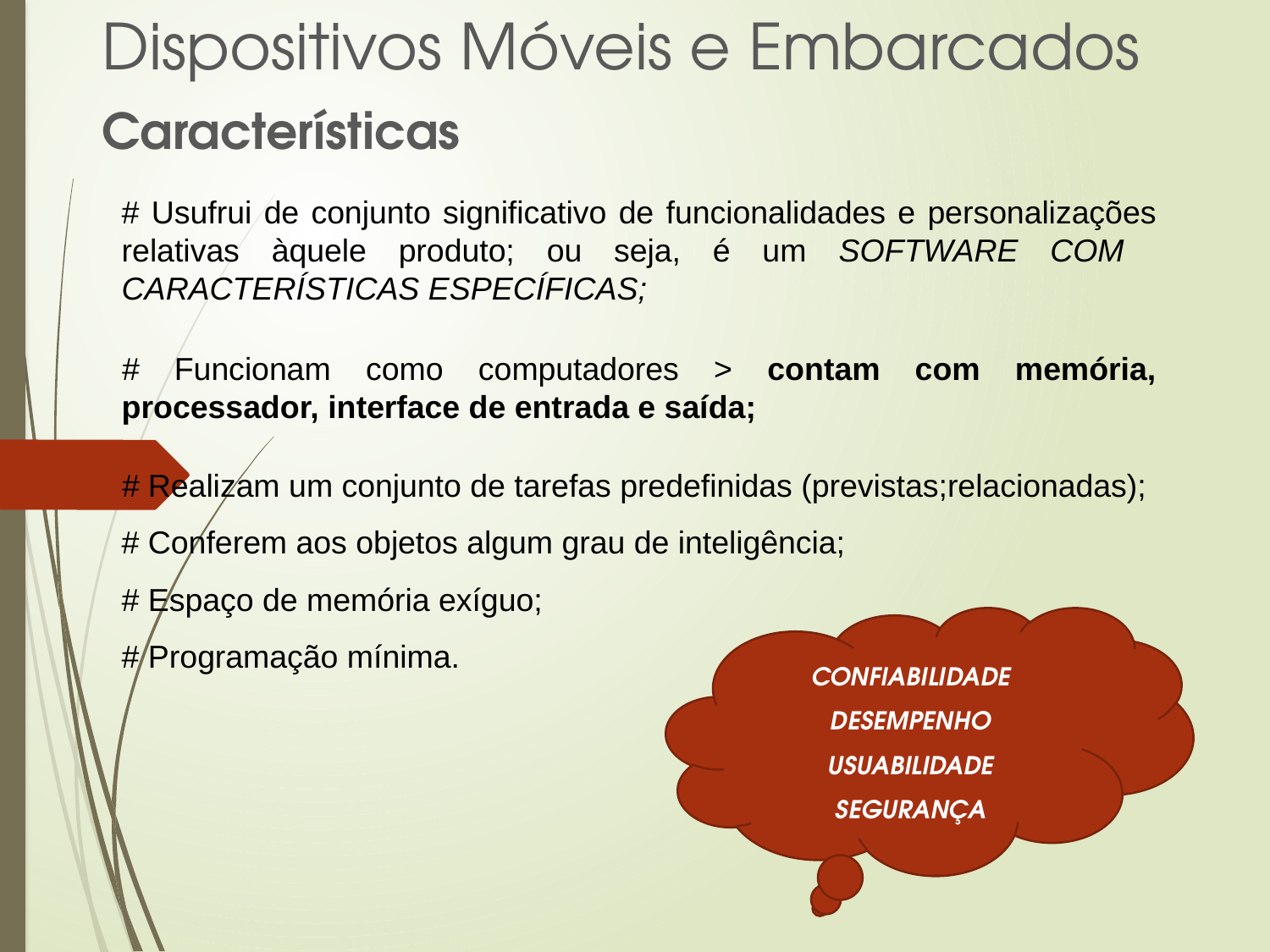

Dispositivos Móveis e Embarcados
Características
# Usufrui de conjunto significativo de funcionalidades e personalizações relativas àquele produto; ou seja, é um SOFTWARE COM  CARACTERÍSTICAS ESPECÍFICAS;
# Funcionam como computadores > contam com memória, processador, interface de entrada e saída;
# Realizam um conjunto de tarefas predefinidas (previstas;relacionadas);
# Conferem aos objetos algum grau de inteligência;
# Espaço de memória exíguo;
# Programação mínima.

CONFIABILIDADE
DESEMPENHO
USUABILIDADE
SEGURANÇA